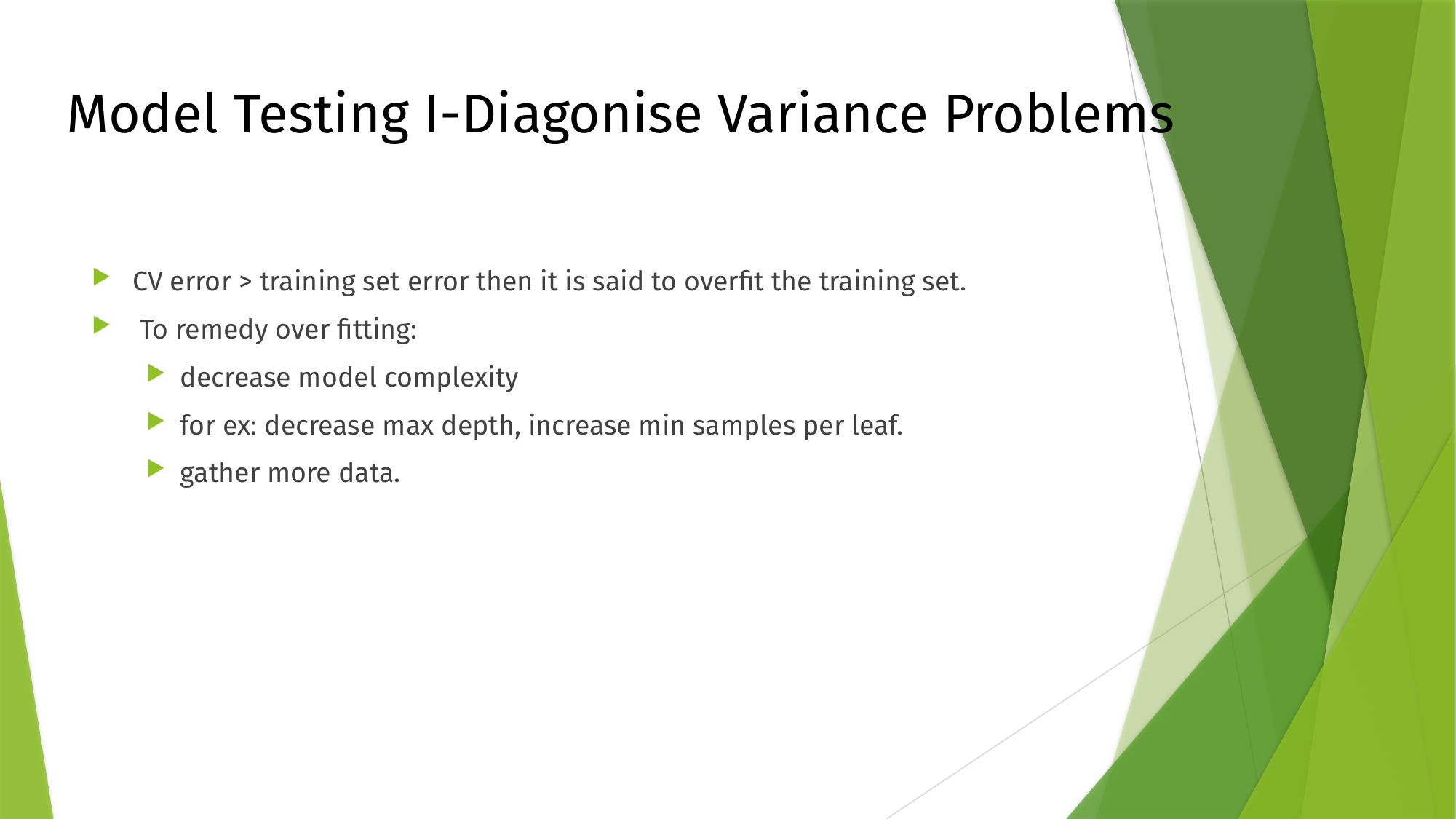

# Model Testing I-Diagonise Variance Problems
CV error > training set error then it is said to overfit the training set.
 To remedy over fitting:
decrease model complexity
for ex: decrease max depth, increase min samples per leaf.
gather more data.